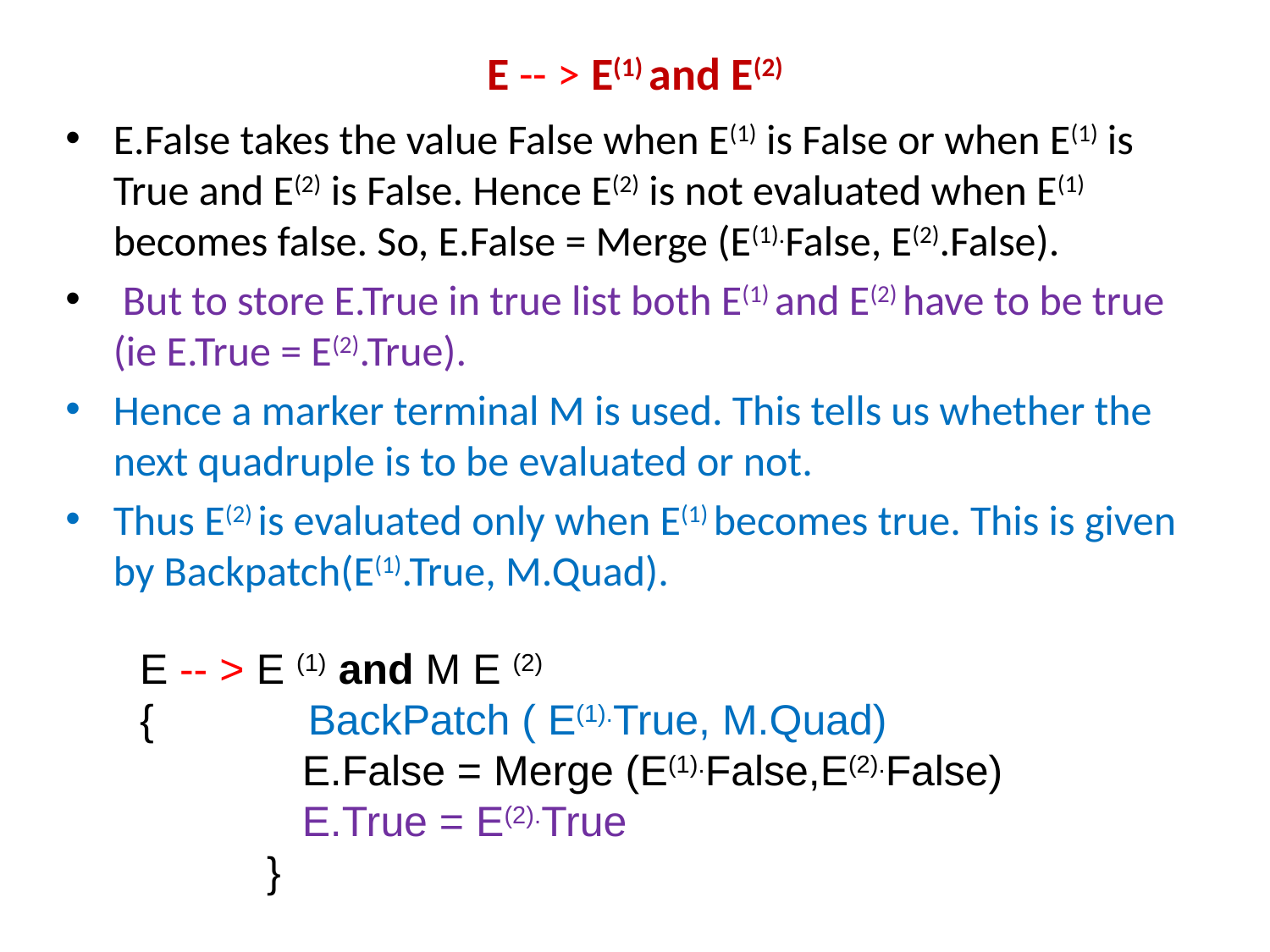

# E -- > E(1) and E(2)
E.False takes the value False when E(1) is False or when E(1) is True and E(2) is False. Hence E(2) is not evaluated when E(1) becomes false. So, E.False = Merge (E(1).False, E(2).False).
 But to store E.True in true list both E(1) and E(2) have to be true (ie E.True = E(2).True).
Hence a marker terminal M is used. This tells us whether the next quadruple is to be evaluated or not.
Thus E(2) is evaluated only when E(1) becomes true. This is given by Backpatch(E(1).True, M.Quad).

E -- > E (1) and M E (2)
{             BackPatch ( E(1).True, M.Quad)
	   E.False = Merge (E(1).False,E(2).False)
	   E.True = E(2).True
	}